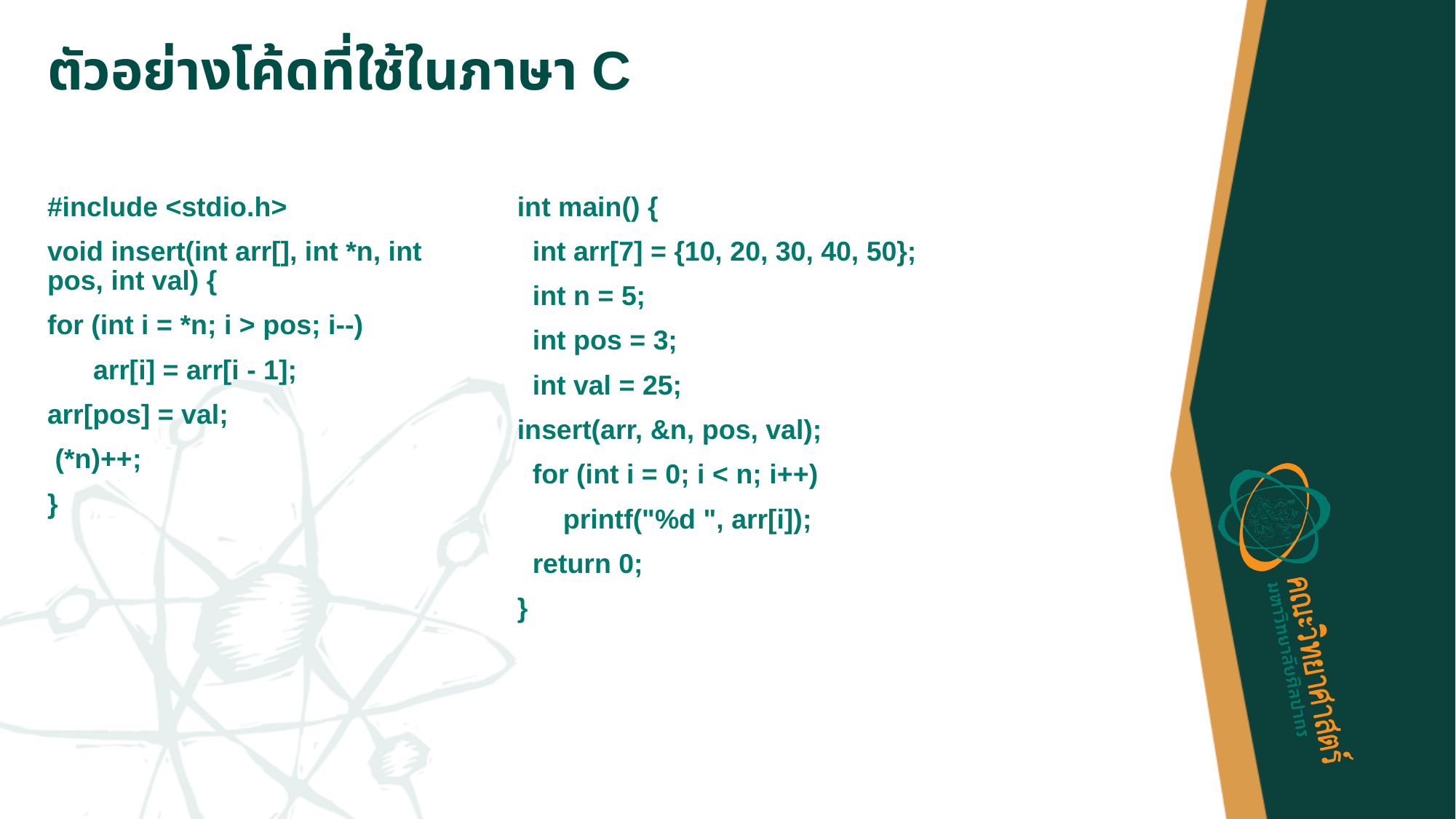

# ตัวอย่างโค้ดที่ใช้ในภาษา C

#include <stdio.h>
void insert(int arr[], int *n, int pos, int val) {
for (int i = *n; i > pos; i--)
      arr[i] = arr[i - 1];
arr[pos] = val;
 (*n)++;
}

int main() {
  int arr[7] = {10, 20, 30, 40, 50};
  int n = 5;
  int pos = 3;
  int val = 25;
insert(arr, &n, pos, val);
  for (int i = 0; i < n; i++)
      printf("%d ", arr[i]);
  return 0;
}